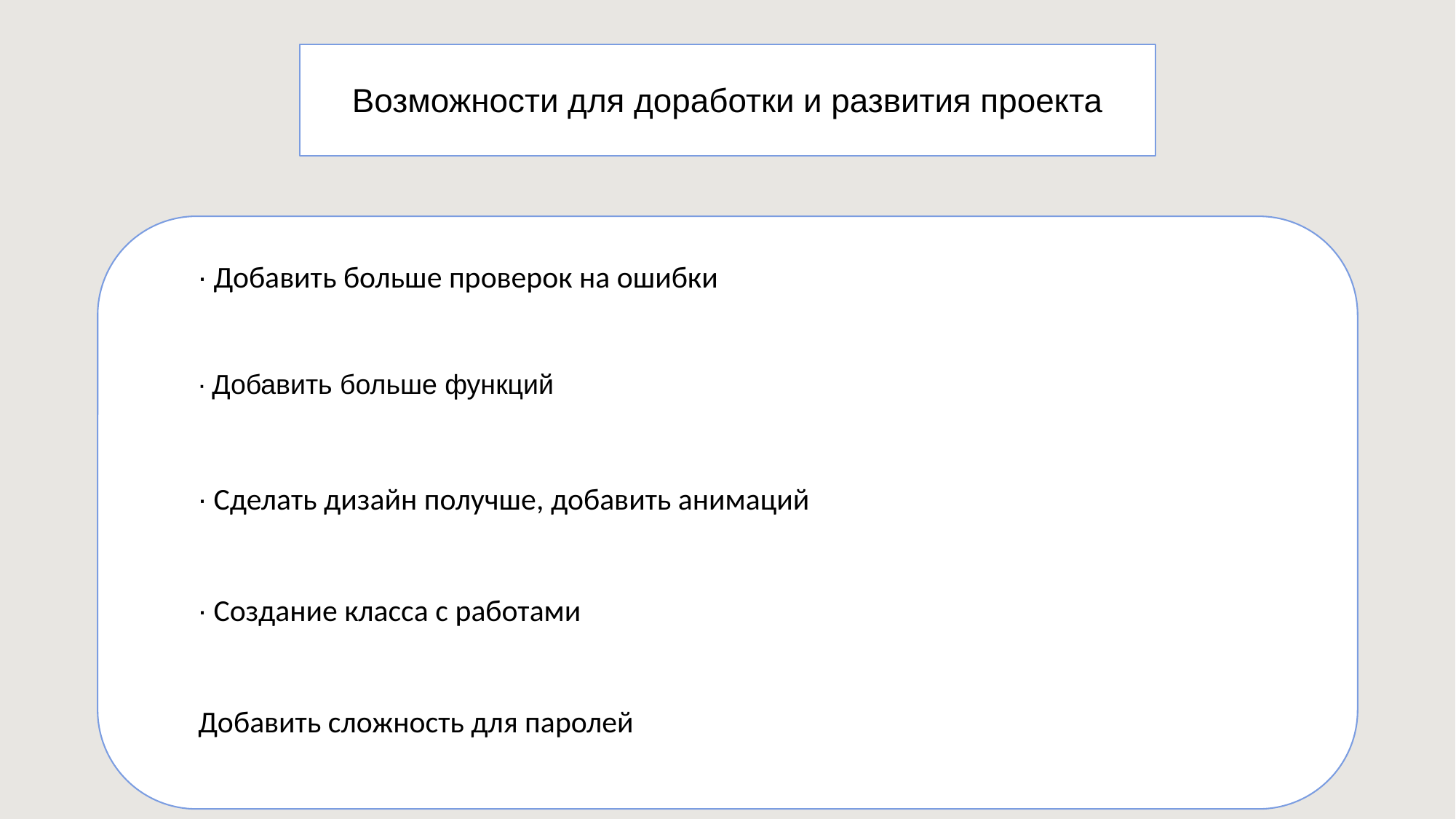

Возможности для доработки и развития проекта

∙ Добавить больше проверок на ошибки
∙ Добавить больше функций
∙ Сделать дизайн получше, добавить анимаций
∙ Создание класса с работами
Добавить сложность для паролей